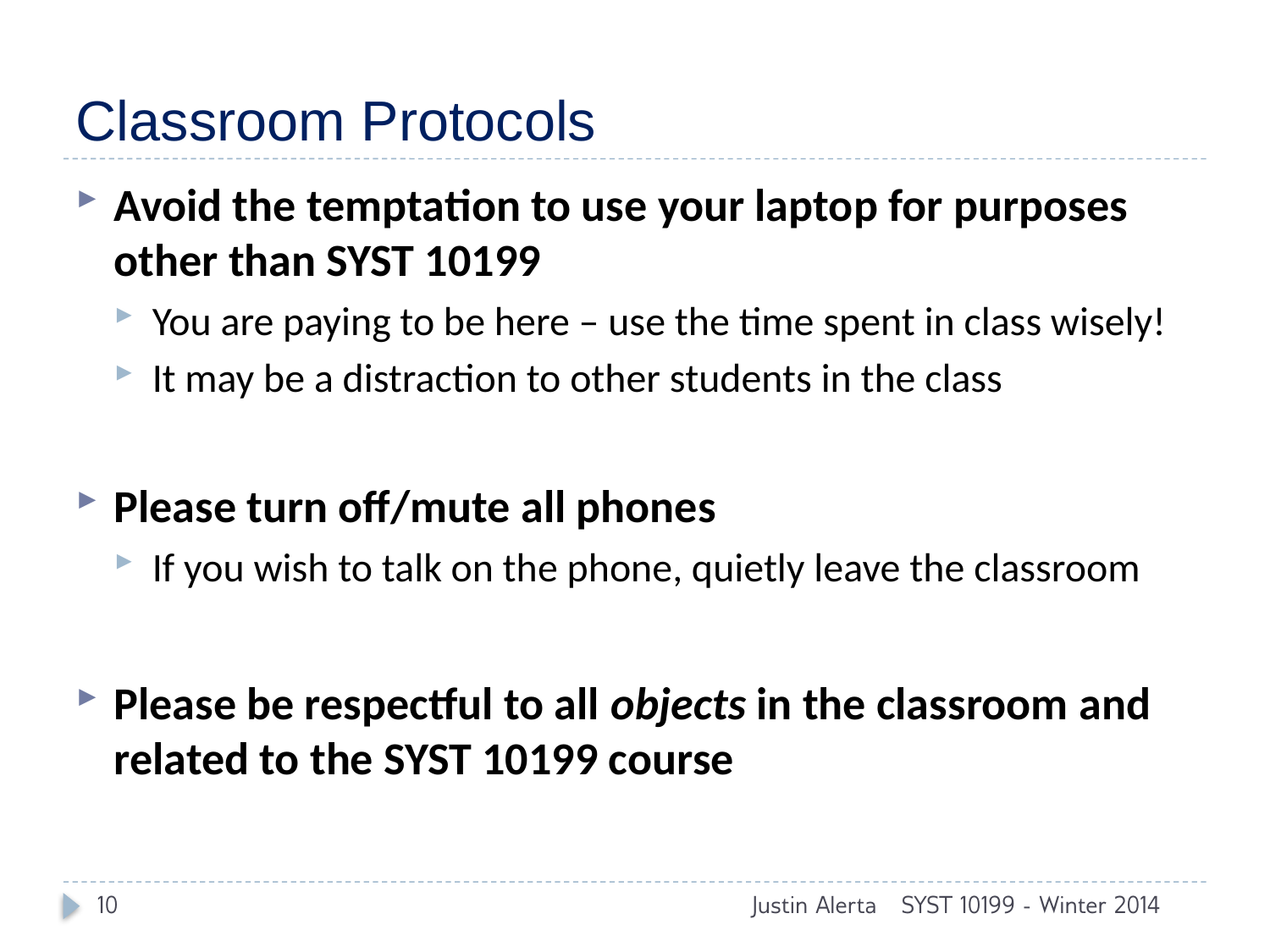

# Classroom Protocols
Avoid the temptation to use your laptop for purposes other than SYST 10199
You are paying to be here – use the time spent in class wisely!
It may be a distraction to other students in the class

Please turn off/mute all phones
If you wish to talk on the phone, quietly leave the classroom

Please be respectful to all objects in the classroom and related to the SYST 10199 course

10
Justin Alerta
SYST 10199 - Winter 2014